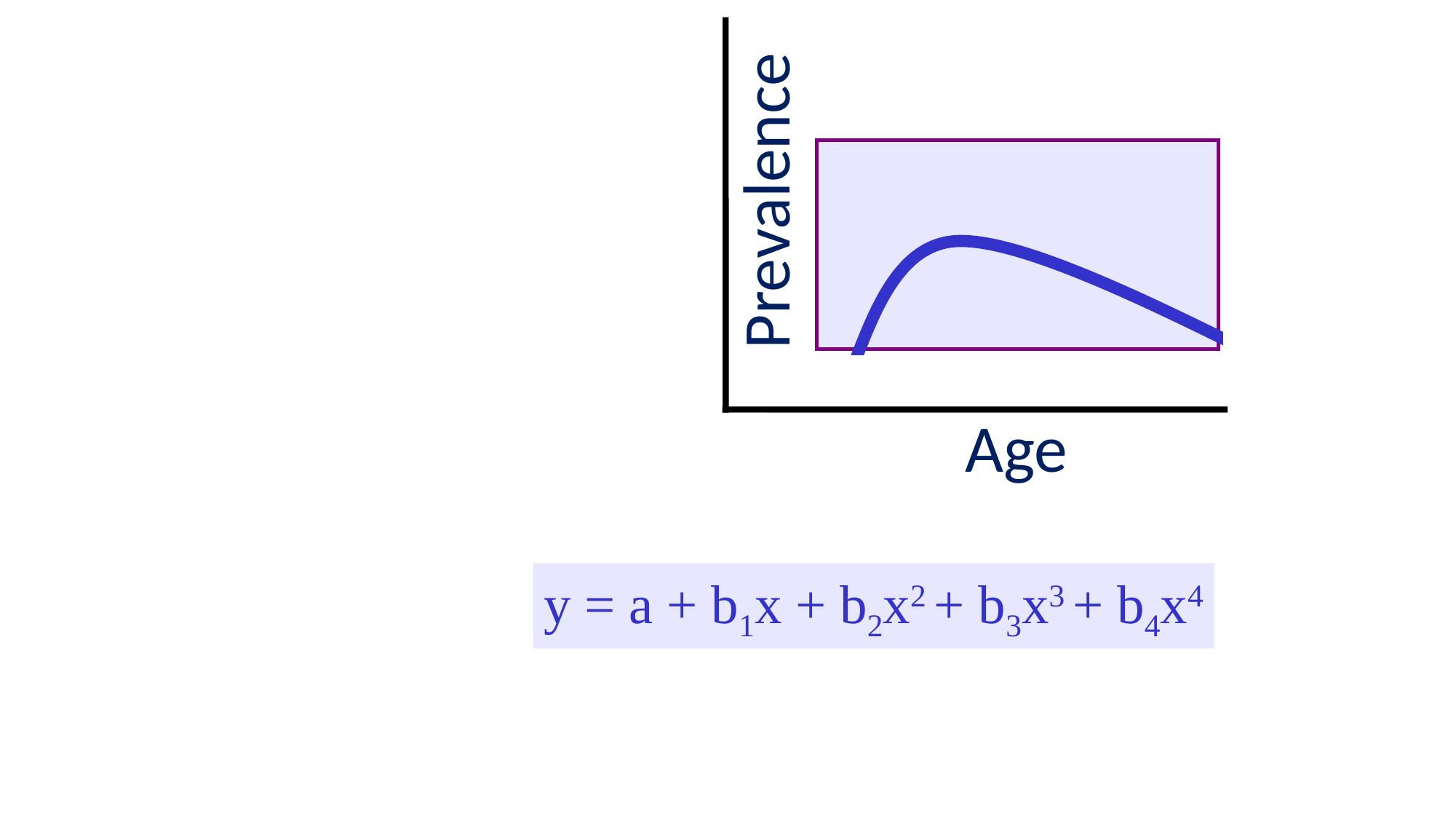

Prevalence

0

Age

y = a + b1x + b2x2 + b3x3 + b4x4